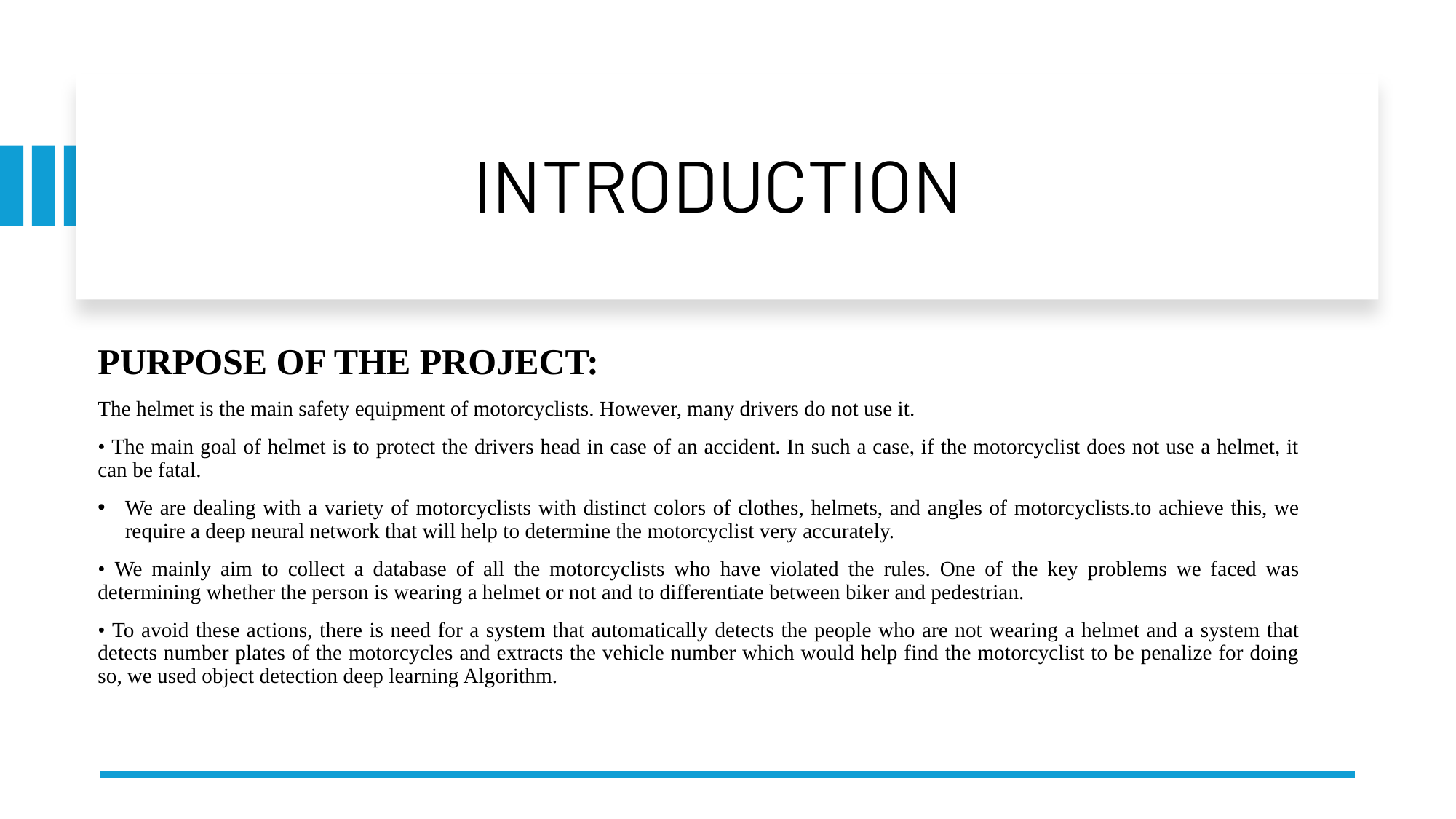

# INTRODUCTION

PURPOSE OF THE PROJECT:
The helmet is the main safety equipment of motorcyclists. However, many drivers do not use it.
• The main goal of helmet is to protect the drivers head in case of an accident. In such a case, if the motorcyclist does not use a helmet, it can be fatal.
We are dealing with a variety of motorcyclists with distinct colors of clothes, helmets, and angles of motorcyclists.to achieve this, we require a deep neural network that will help to determine the motorcyclist very accurately.
• We mainly aim to collect a database of all the motorcyclists who have violated the rules. One of the key problems we faced was determining whether the person is wearing a helmet or not and to differentiate between biker and pedestrian.
• To avoid these actions, there is need for a system that automatically detects the people who are not wearing a helmet and a system that detects number plates of the motorcycles and extracts the vehicle number which would help find the motorcyclist to be penalize for doing so, we used object detection deep learning Algorithm.